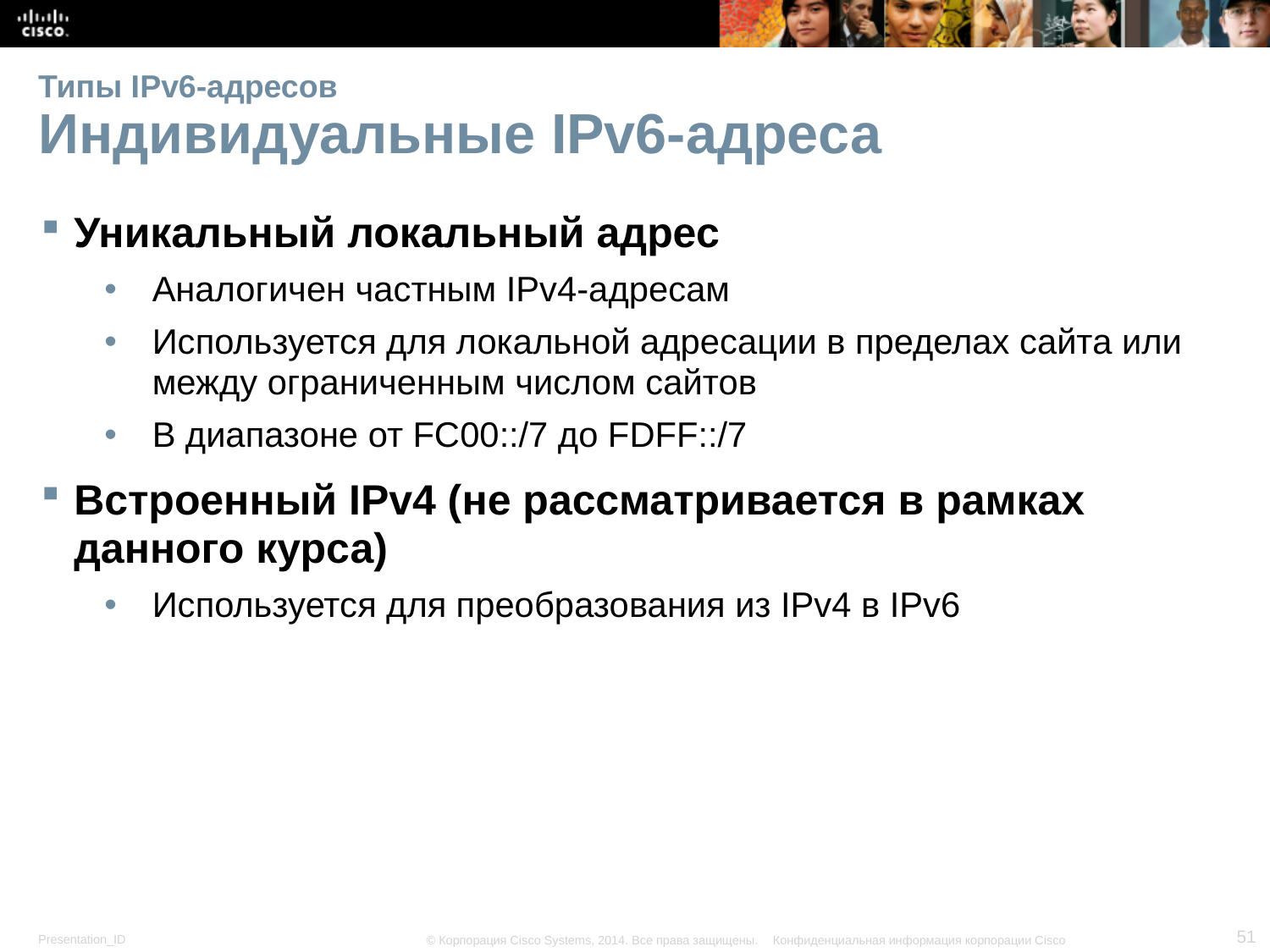

# Типы IPv6-адресов Индивидуальные IPv6-адреса
Уникальный локальный адрес
Аналогичен частным IPv4-адресам
Используется для локальной адресации в пределах сайта или между ограниченным числом сайтов
В диапазоне от FC00::/7 до FDFF::/7
Встроенный IPv4 (не рассматривается в рамках данного курса)
Используется для преобразования из IPv4 в IPv6